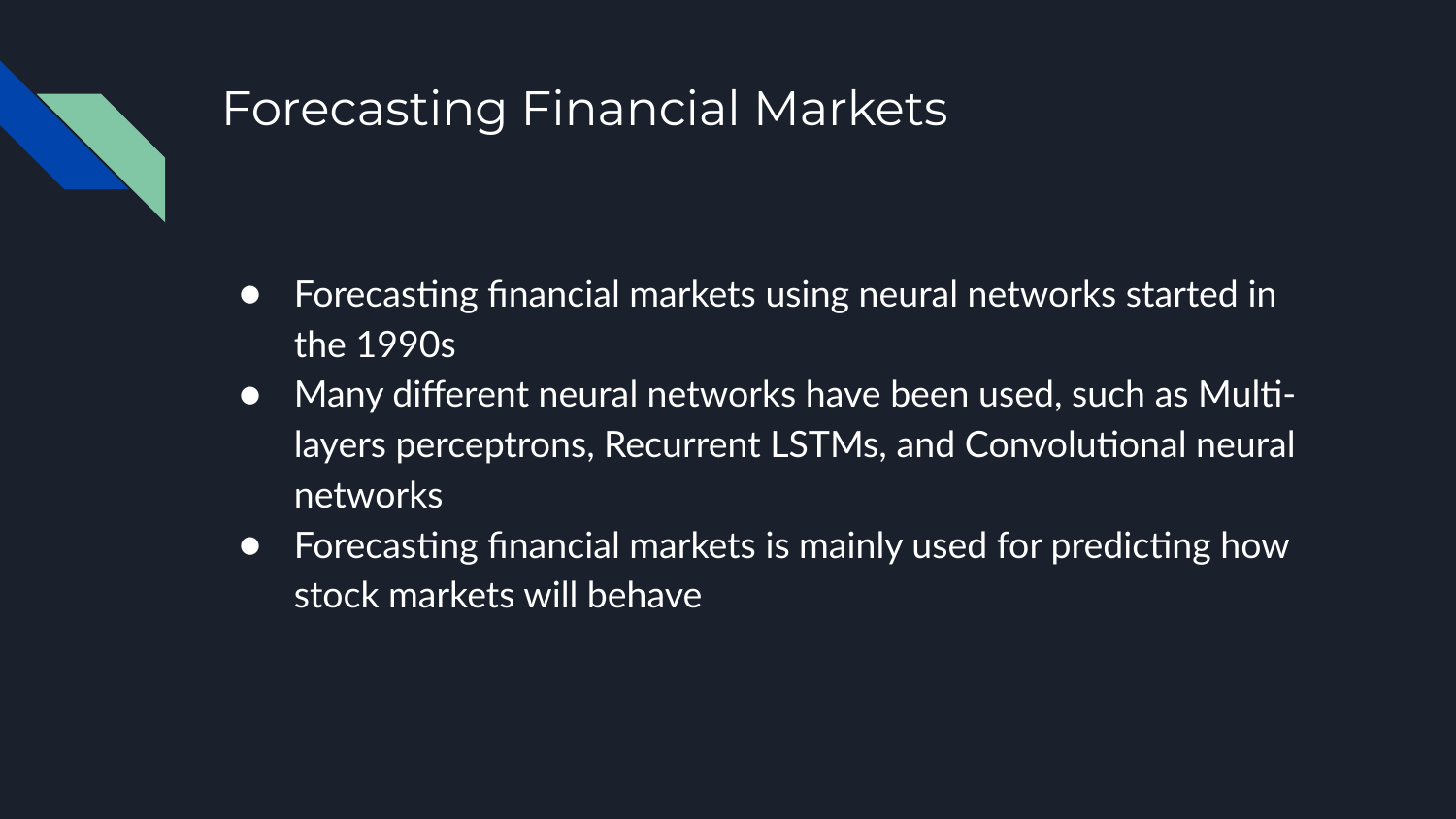

# Forecasting Financial Markets
Forecasting financial markets using neural networks started in the 1990s
Many different neural networks have been used, such as Multi-layers perceptrons, Recurrent LSTMs, and Convolutional neural networks
Forecasting financial markets is mainly used for predicting how stock markets will behave